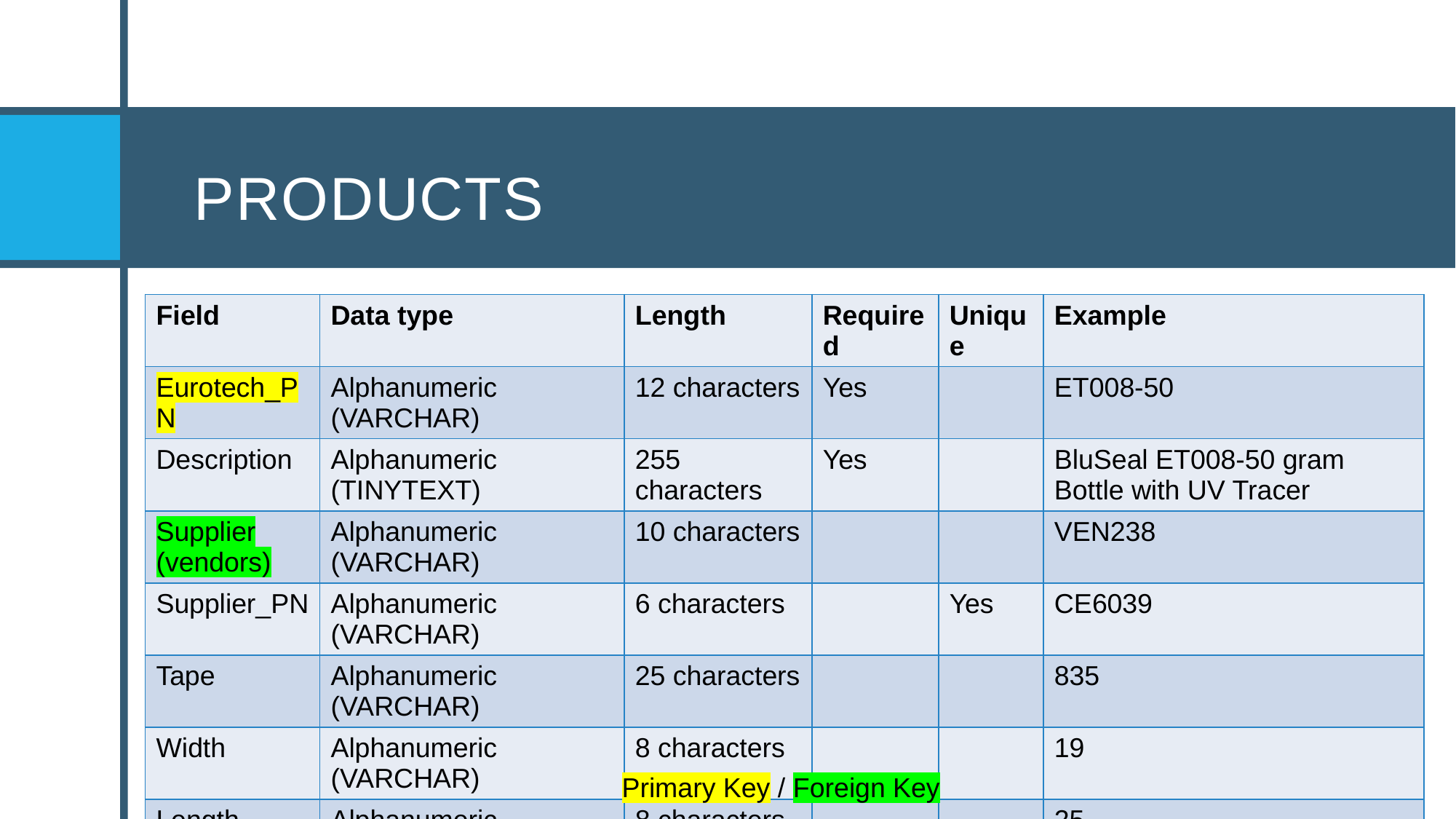

# products
| Field | Data type | Length | Required | Unique | Example |
| --- | --- | --- | --- | --- | --- |
| Eurotech\_PN | Alphanumeric (VARCHAR) | 12 characters | Yes |  | ET008-50 |
| Description | Alphanumeric (TINYTEXT) | 255 characters | Yes |  | BluSeal ET008-50 gram Bottle with UV Tracer |
| Supplier (vendors) | Alphanumeric (VARCHAR) | 10 characters |  |  | VEN238 |
| Supplier\_PN | Alphanumeric (VARCHAR) | 6 characters |  | Yes | CE6039 |
| Tape | Alphanumeric (VARCHAR) | 25 characters |  |  | 835 |
| Width | Alphanumeric (VARCHAR) | 8 characters |  |  | 19 |
| Length | Alphanumeric (VARCHAR) | 8 characters |  |  | 25 |
| Color | Alphanumeric (VARCHAR) | 8 characters |  |  | BLK |
Primary Key / Foreign Key